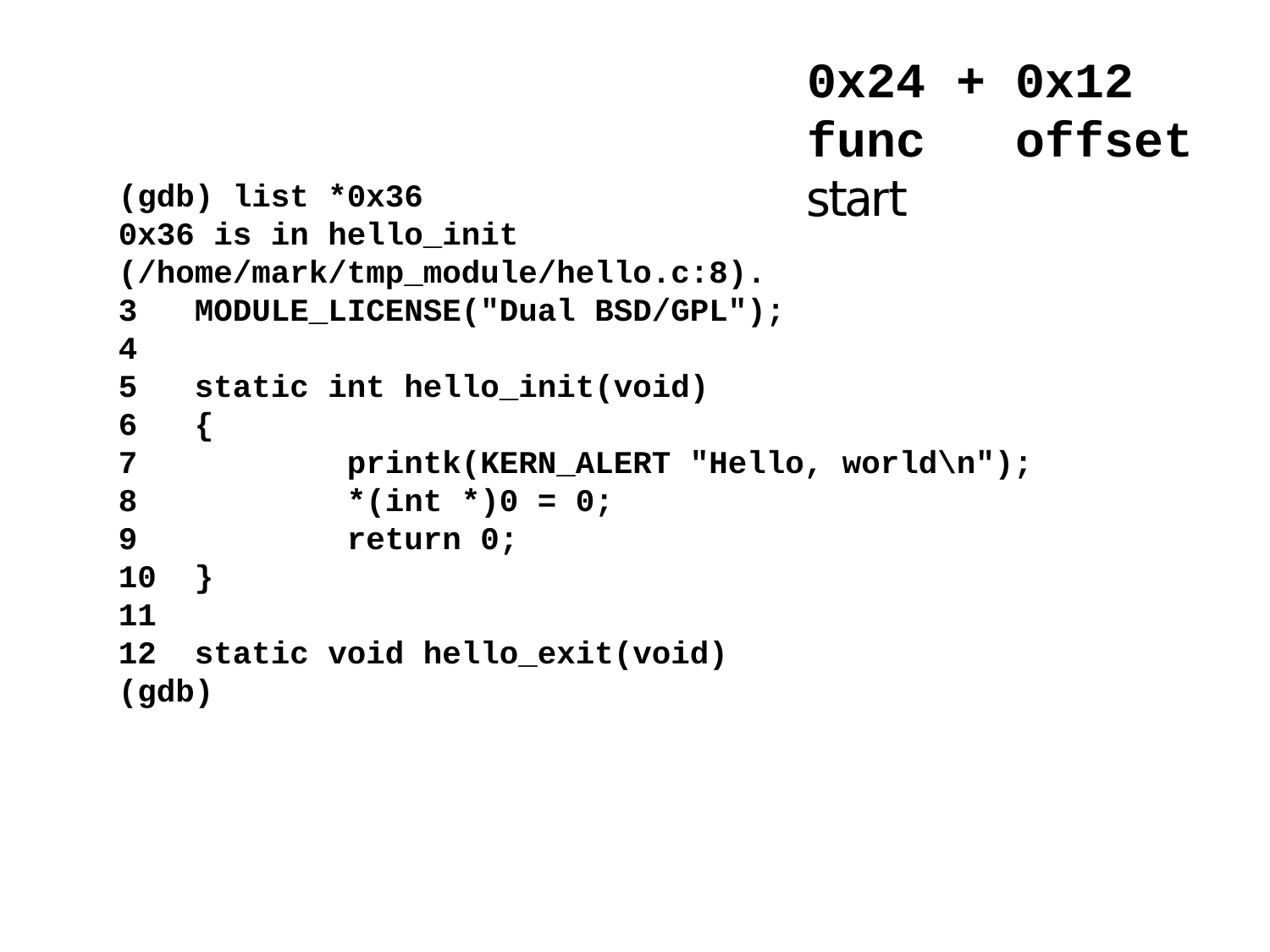

0x24 + 0x12
func   offset
start
(gdb) list *0x36
0x36 is in hello_init (/home/mark/tmp_module/hello.c:8).
3   MODULE_LICENSE("Dual BSD/GPL");
4
5   static int hello_init(void)
6   {
7           printk(KERN_ALERT "Hello, world\n");
8           *(int *)0 = 0;
9           return 0;
10  }
11
12  static void hello_exit(void)
(gdb)